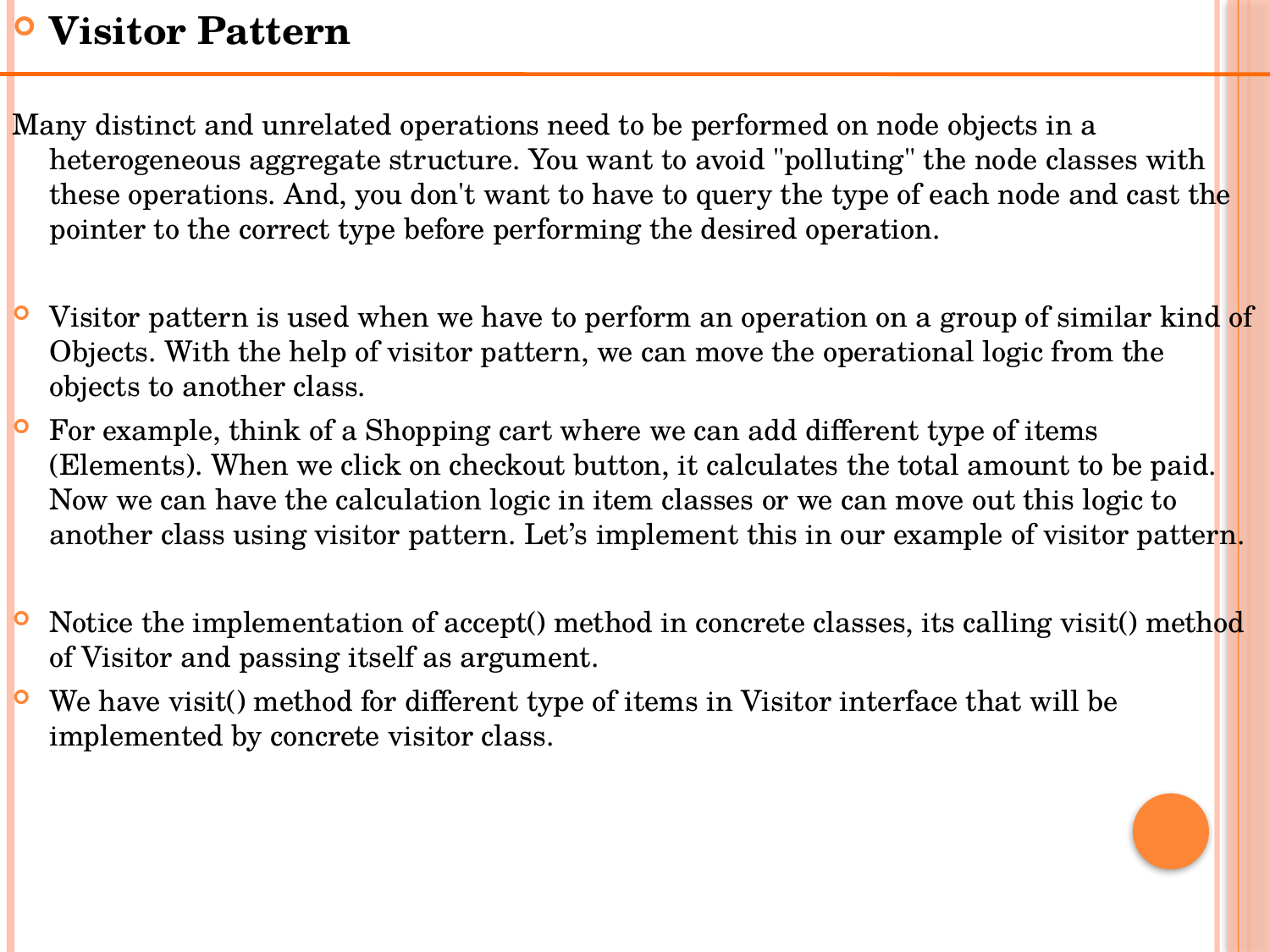

Visitor Pattern

Many distinct and unrelated operations need to be performed on node objects in a heterogeneous aggregate structure. You want to avoid "polluting" the node classes with these operations. And, you don't want to have to query the type of each node and cast the pointer to the correct type before performing the desired operation.

Visitor pattern is used when we have to perform an operation on a group of similar kind of Objects. With the help of visitor pattern, we can move the operational logic from the objects to another class.
For example, think of a Shopping cart where we can add different type of items (Elements). When we click on checkout button, it calculates the total amount to be paid. Now we can have the calculation logic in item classes or we can move out this logic to another class using visitor pattern. Let’s implement this in our example of visitor pattern.

Notice the implementation of accept() method in concrete classes, its calling visit() method of Visitor and passing itself as argument.
We have visit() method for different type of items in Visitor interface that will be implemented by concrete visitor class.